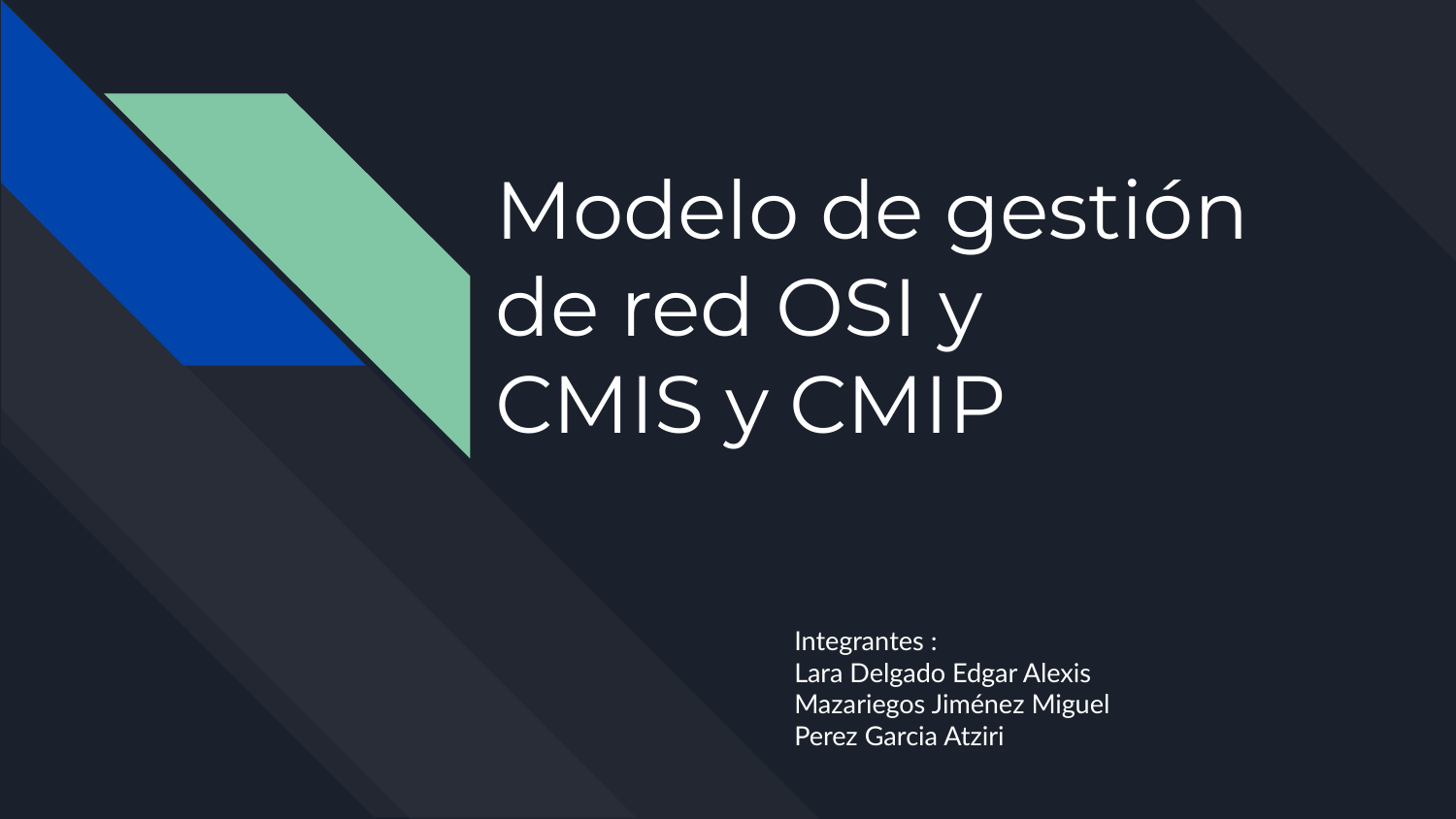

# Modelo de gestión de red OSI y
CMIS y CMIP

Integrantes :
Lara Delgado Edgar Alexis
Mazariegos Jiménez Miguel
Perez Garcia Atziri